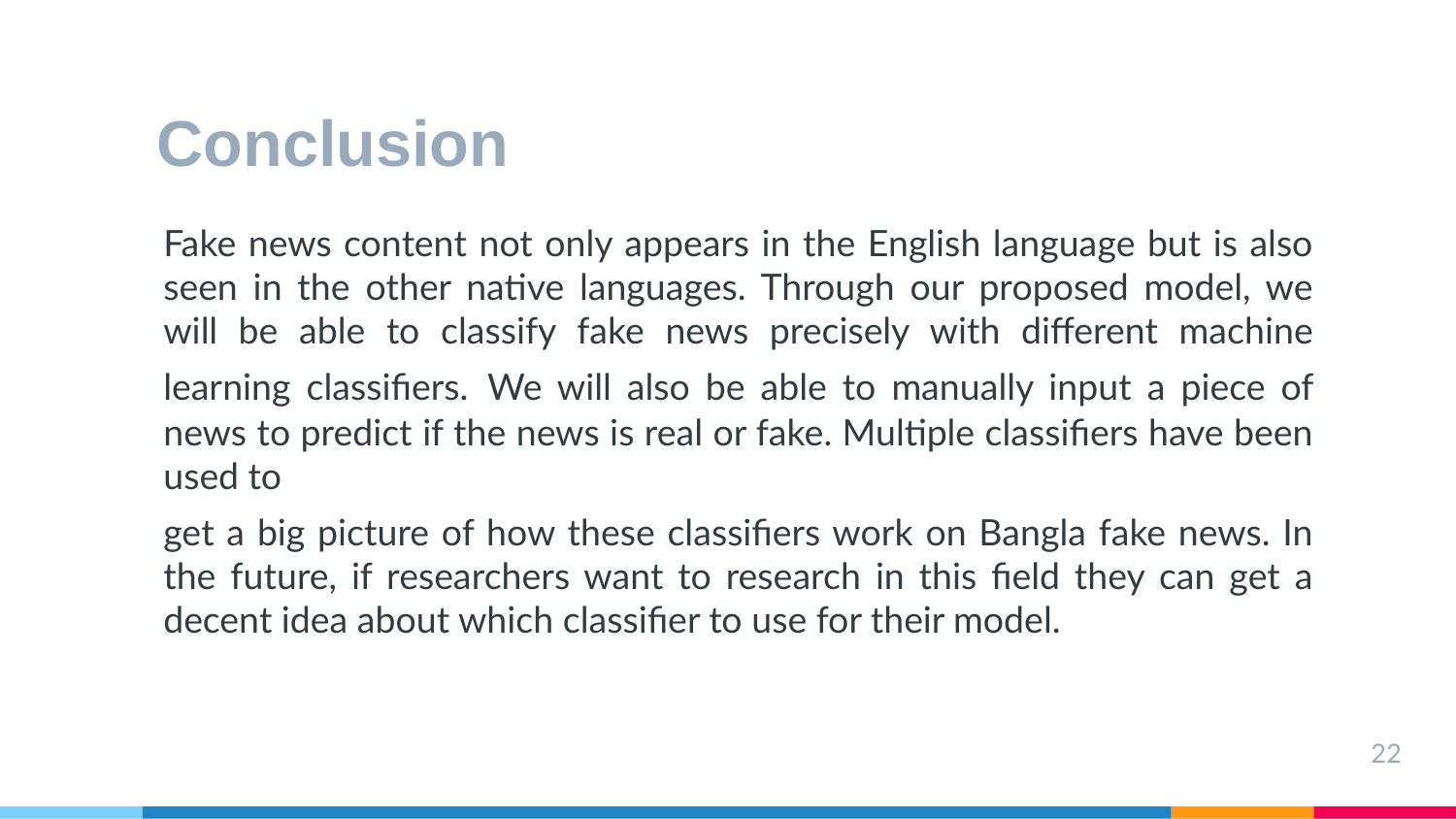

# Conclusion
Fake news content not only appears in the English language but is also seen in the other native languages. Through our proposed model, we will be able to classify fake news precisely with different machine learning classifiers. We will also be able to manually input a piece of news to predict if the news is real or fake. Multiple classifiers have been used to
get a big picture of how these classifiers work on Bangla fake news. In the future, if researchers want to research in this field they can get a decent idea about which classifier to use for their model.

22